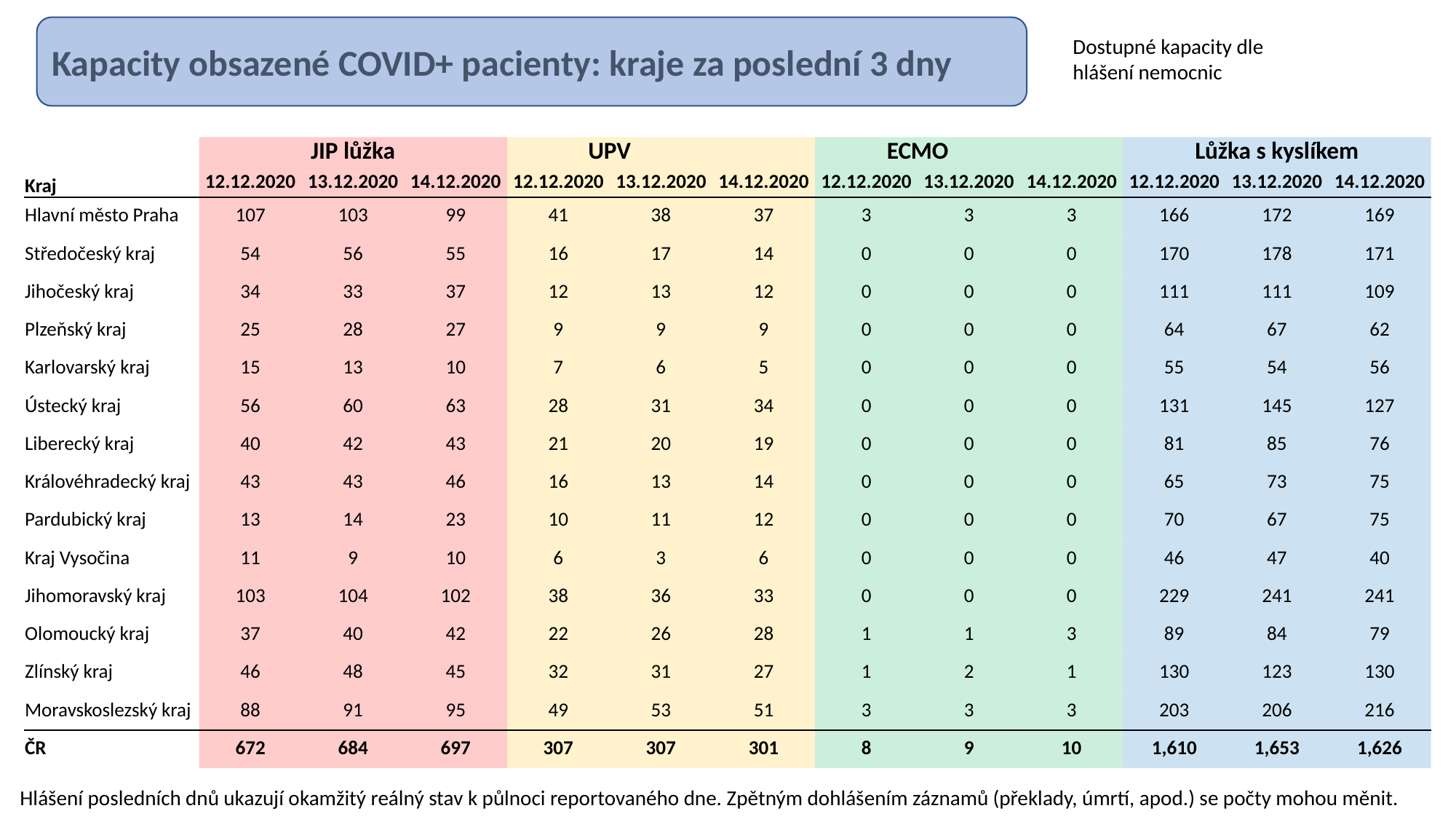

Kapacity obsazené COVID+ pacienty: kraje za poslední 3 dny
Dostupné kapacity dle hlášení nemocnic
|  | JIP lůžka |  |  | UPV |  |  | ECMO |  |  | Lůžka s kyslíkem |  |  |
| --- | --- | --- | --- | --- | --- | --- | --- | --- | --- | --- | --- | --- |
| Kraj | 12.12.2020 | 13.12.2020 | 14.12.2020 | 12.12.2020 | 13.12.2020 | 14.12.2020 | 12.12.2020 | 13.12.2020 | 14.12.2020 | 12.12.2020 | 13.12.2020 | 14.12.2020 |
| Hlavní město Praha | 107 | 103 | 99 | 41 | 38 | 37 | 3 | 3 | 3 | 166 | 172 | 169 |
| Středočeský kraj | 54 | 56 | 55 | 16 | 17 | 14 | 0 | 0 | 0 | 170 | 178 | 171 |
| Jihočeský kraj | 34 | 33 | 37 | 12 | 13 | 12 | 0 | 0 | 0 | 111 | 111 | 109 |
| Plzeňský kraj | 25 | 28 | 27 | 9 | 9 | 9 | 0 | 0 | 0 | 64 | 67 | 62 |
| Karlovarský kraj | 15 | 13 | 10 | 7 | 6 | 5 | 0 | 0 | 0 | 55 | 54 | 56 |
| Ústecký kraj | 56 | 60 | 63 | 28 | 31 | 34 | 0 | 0 | 0 | 131 | 145 | 127 |
| Liberecký kraj | 40 | 42 | 43 | 21 | 20 | 19 | 0 | 0 | 0 | 81 | 85 | 76 |
| Královéhradecký kraj | 43 | 43 | 46 | 16 | 13 | 14 | 0 | 0 | 0 | 65 | 73 | 75 |
| Pardubický kraj | 13 | 14 | 23 | 10 | 11 | 12 | 0 | 0 | 0 | 70 | 67 | 75 |
| Kraj Vysočina | 11 | 9 | 10 | 6 | 3 | 6 | 0 | 0 | 0 | 46 | 47 | 40 |
| Jihomoravský kraj | 103 | 104 | 102 | 38 | 36 | 33 | 0 | 0 | 0 | 229 | 241 | 241 |
| Olomoucký kraj | 37 | 40 | 42 | 22 | 26 | 28 | 1 | 1 | 3 | 89 | 84 | 79 |
| Zlínský kraj | 46 | 48 | 45 | 32 | 31 | 27 | 1 | 2 | 1 | 130 | 123 | 130 |
| Moravskoslezský kraj | 88 | 91 | 95 | 49 | 53 | 51 | 3 | 3 | 3 | 203 | 206 | 216 |
| ČR | 672 | 684 | 697 | 307 | 307 | 301 | 8 | 9 | 10 | 1,610 | 1,653 | 1,626 |
Hlášení posledních dnů ukazují okamžitý reálný stav k půlnoci reportovaného dne. Zpětným dohlášením záznamů (překlady, úmrtí, apod.) se počty mohou měnit.